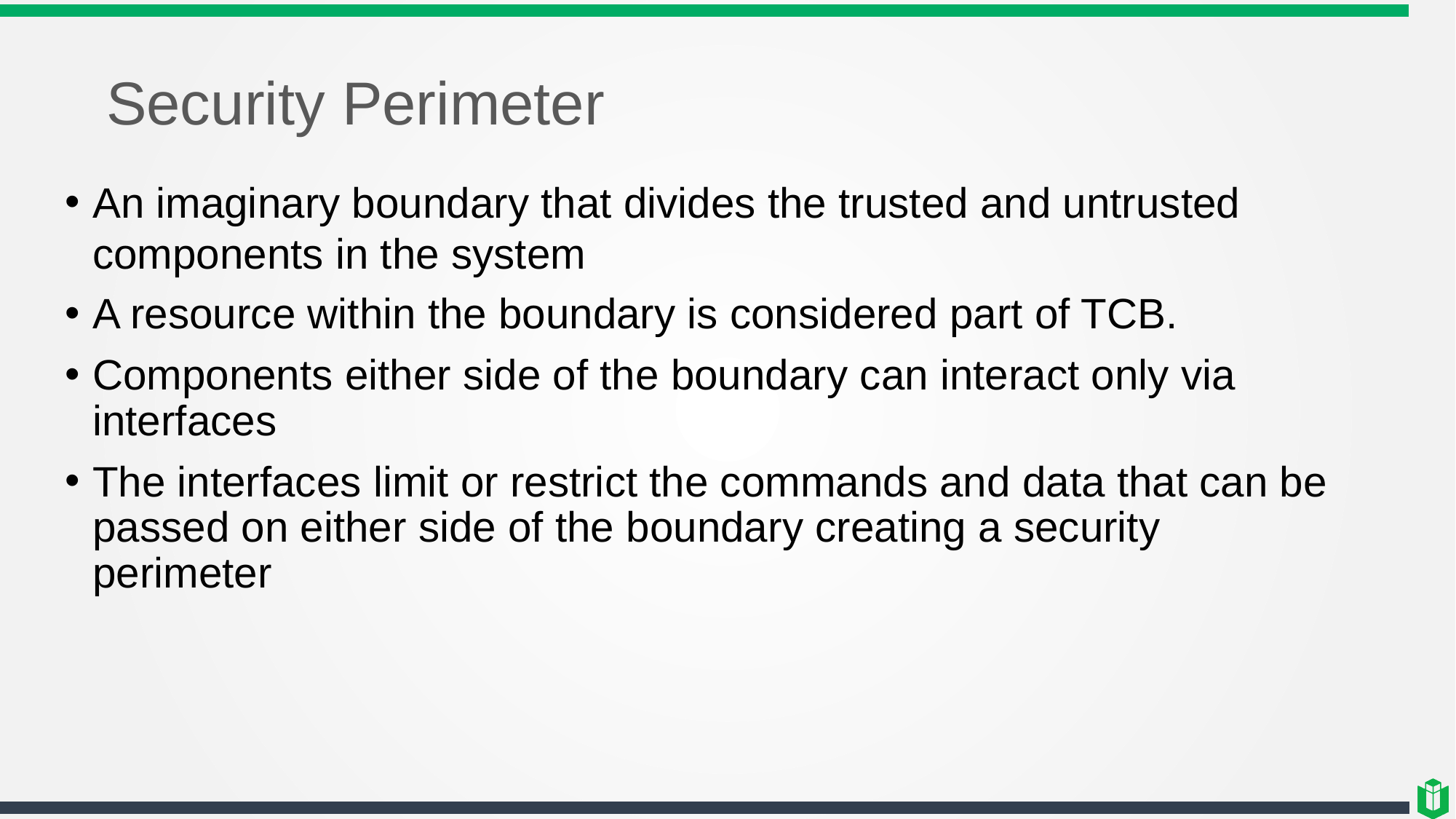

# Security Perimeter
An imaginary boundary that divides the trusted and untrusted components in the system
A resource within the boundary is considered part of TCB.
Components either side of the boundary can interact only via interfaces
The interfaces limit or restrict the commands and data that can be passed on either side of the boundary creating a security perimeter